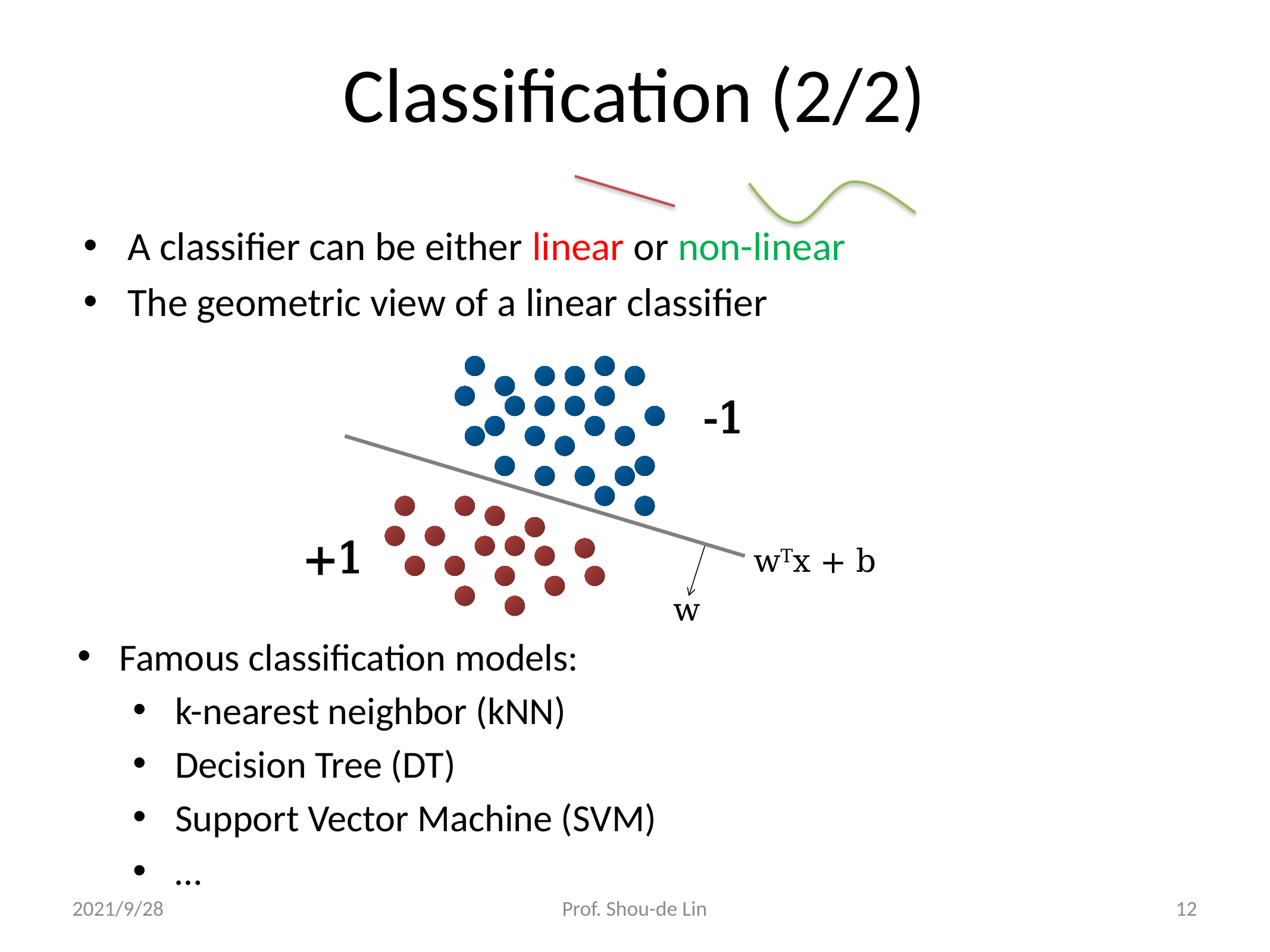

# Classification (2/2)

A classifier can be either linear or non-linear
The geometric view of a linear classifier

-1

+1

wTx + b

w

Famous classification models:
k-nearest neighbor (kNN)
Decision Tree (DT)
Support Vector Machine (SVM)
…
2021/9/28
Prof. Shou-de Lin
12